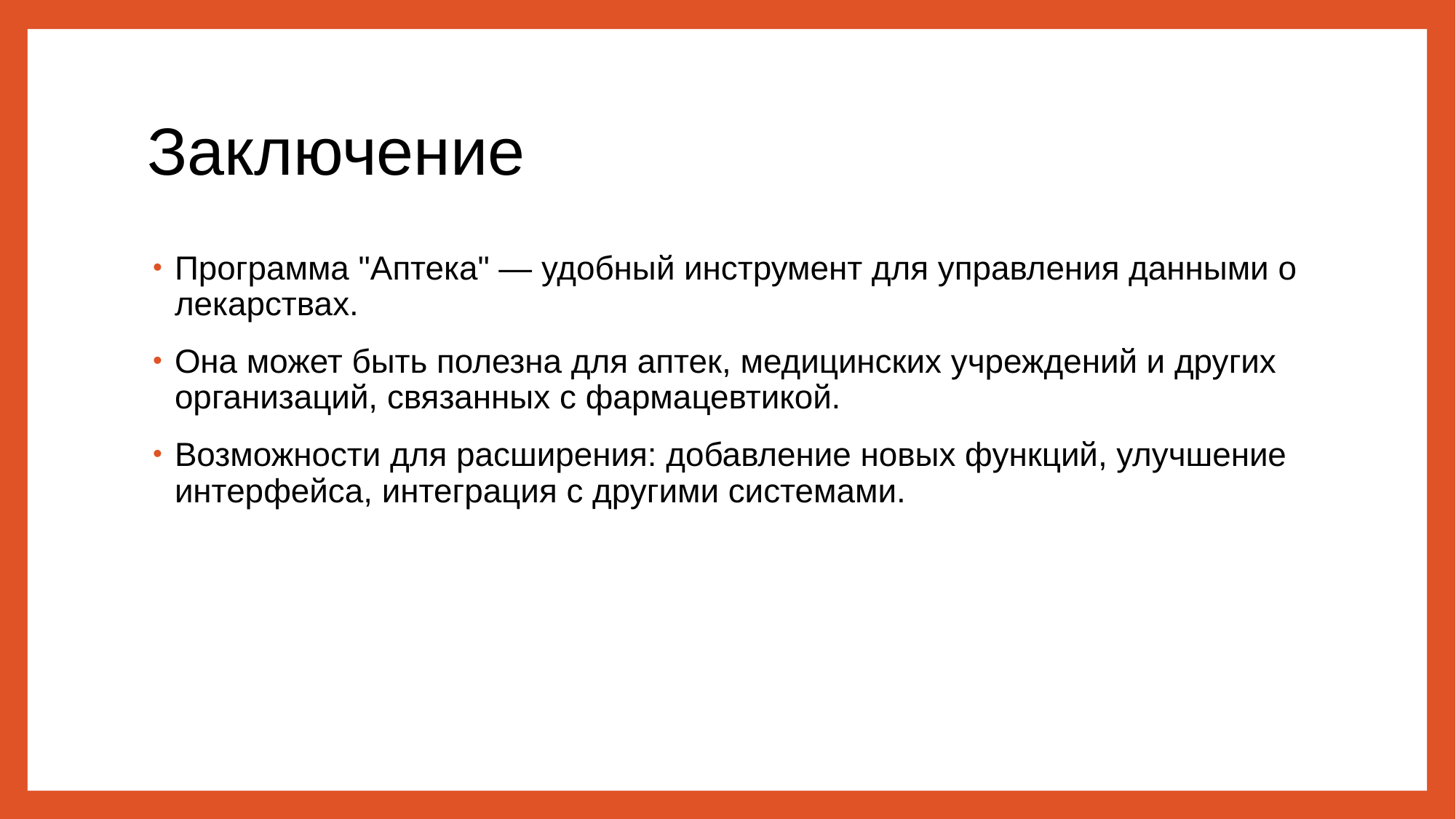

# Заключение
Программа "Аптека" — удобный инструмент для управления данными о лекарствах.
Она может быть полезна для аптек, медицинских учреждений и других организаций, связанных с фармацевтикой.
Возможности для расширения: добавление новых функций, улучшение интерфейса, интеграция с другими системами.